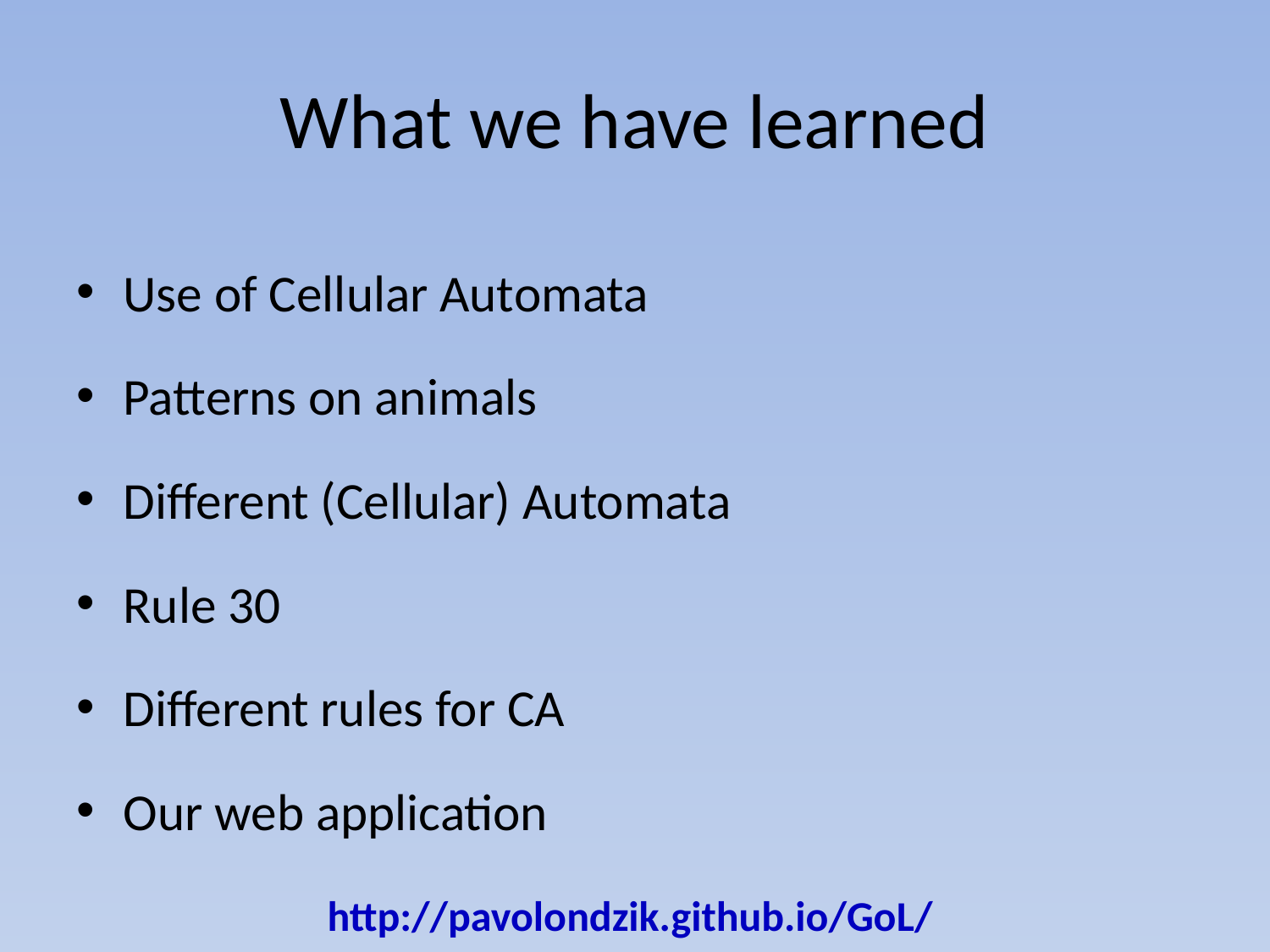

# What we have learned
Use of Cellular Automata
Patterns on animals
Different (Cellular) Automata
Rule 30
Different rules for CA
Our web application